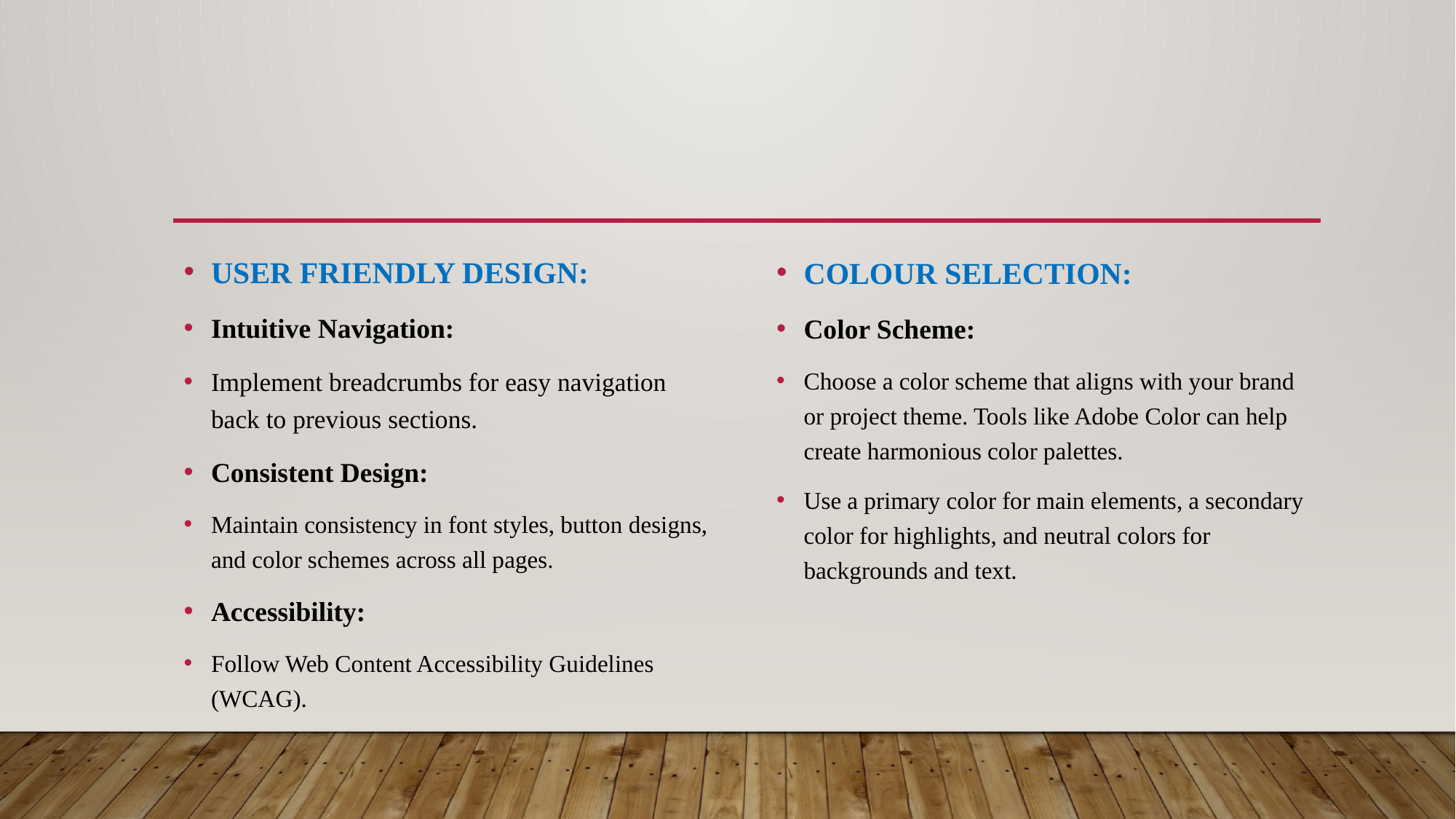

USER FRIENDLY DESIGN:
Intuitive Navigation:
Implement breadcrumbs for easy navigation back to previous sections.
Consistent Design:
Maintain consistency in font styles, button designs, and color schemes across all pages.
Accessibility:
Follow Web Content Accessibility Guidelines (WCAG).

COLOUR SELECTION:
Color Scheme:
Choose a color scheme that aligns with your brand or project theme. Tools like Adobe Color can help create harmonious color palettes.
Use a primary color for main elements, a secondary color for highlights, and neutral colors for backgrounds and text.